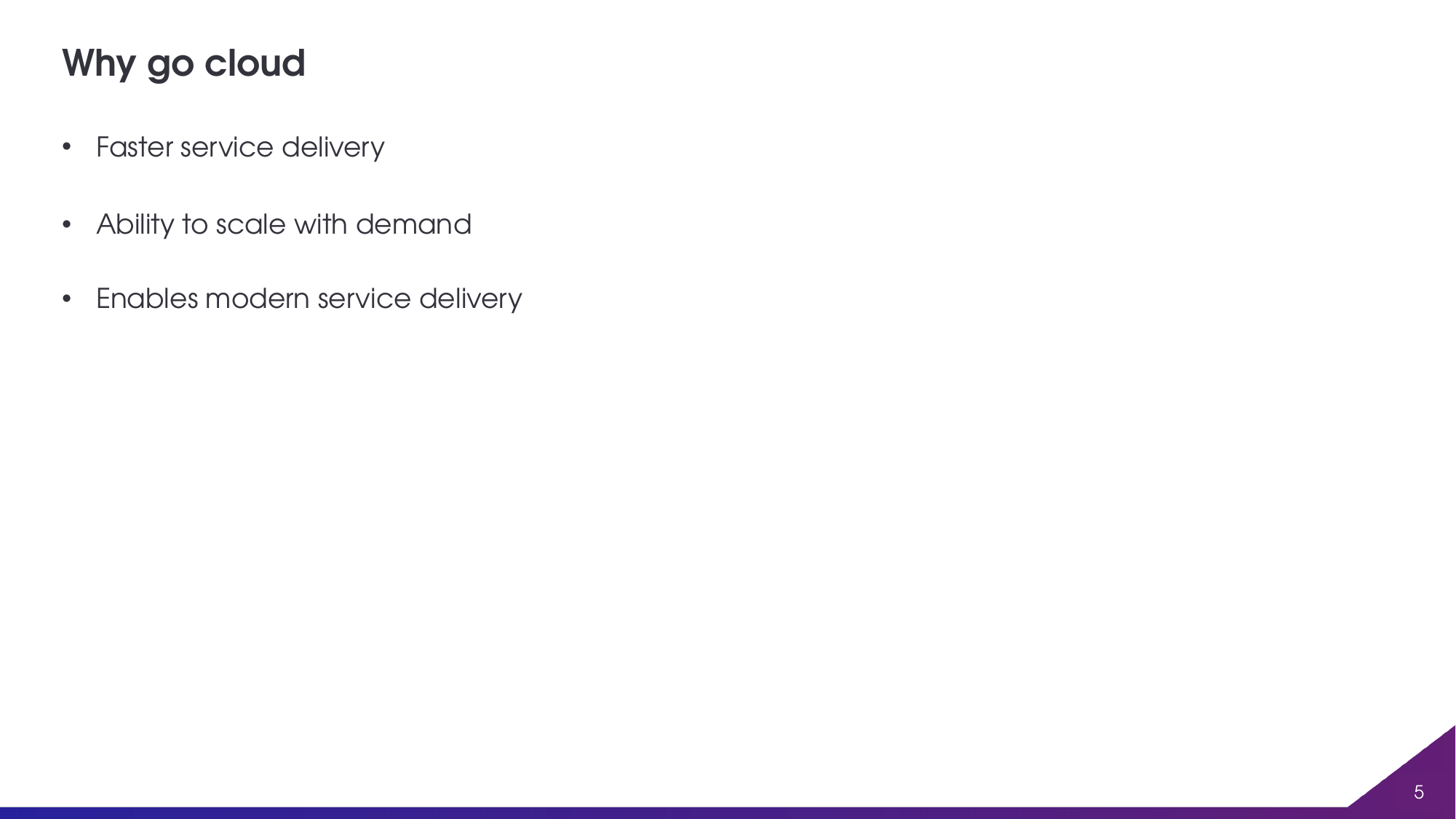

# Why go cloud
Faster service delivery
Ability to scale with demand
Enables modern service delivery

5